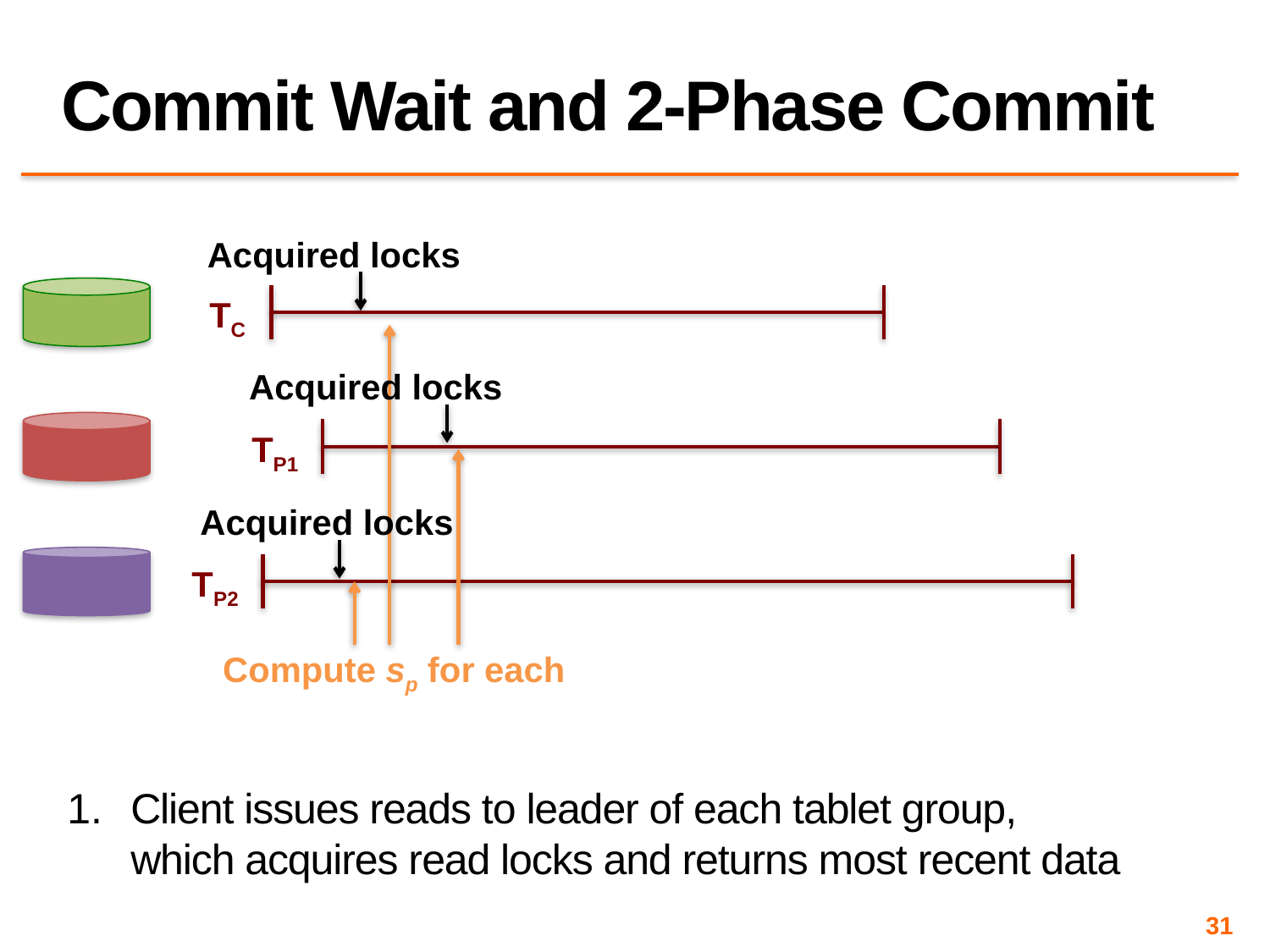

# Commit Wait and 2-Phase Commit
Acquired locks

TC
Acquired locks

TP1
Acquired locks

TP2
Compute sp for each
Client issues reads to leader of each tablet group,                     which acquires read locks and returns most recent data
31